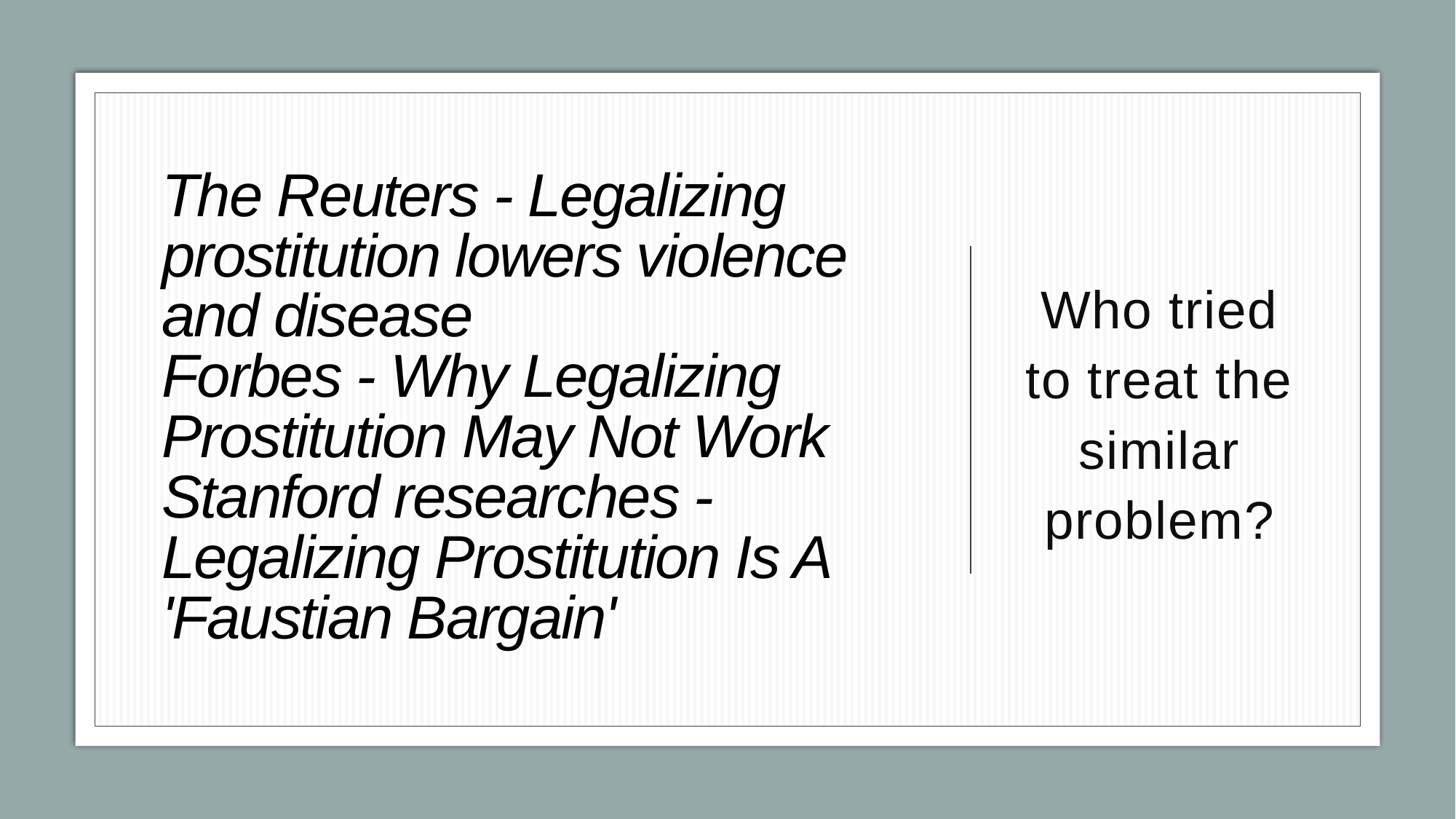

# The Reuters - Legalizing prostitution lowers violence and disease Forbes - Why Legalizing Prostitution May Not Work Stanford researches - Legalizing Prostitution Is A 'Faustian Bargain'
Who tried to treat the similar problem?